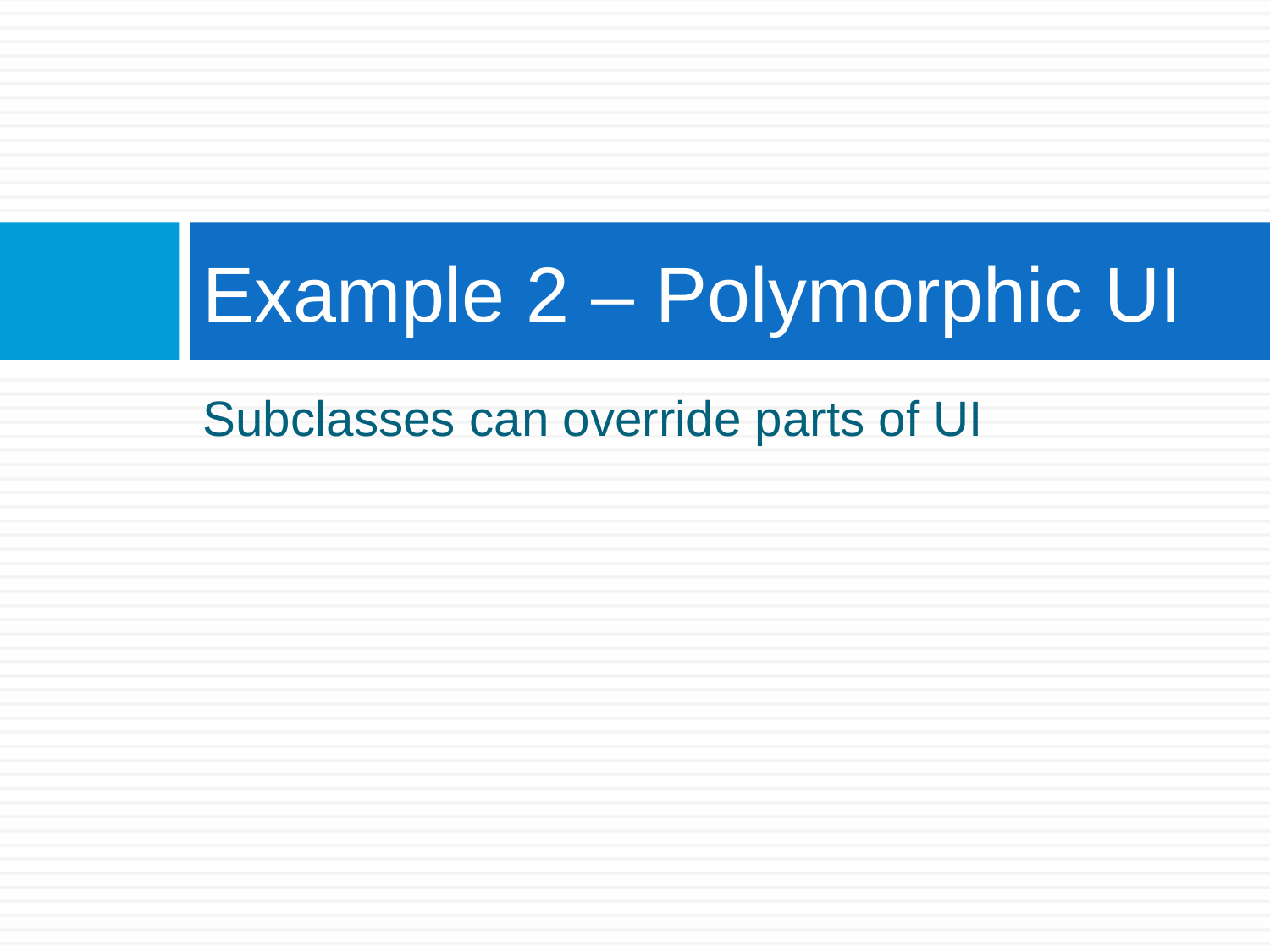

# Example 2 – Polymorphic UI
Subclasses can override parts of UI